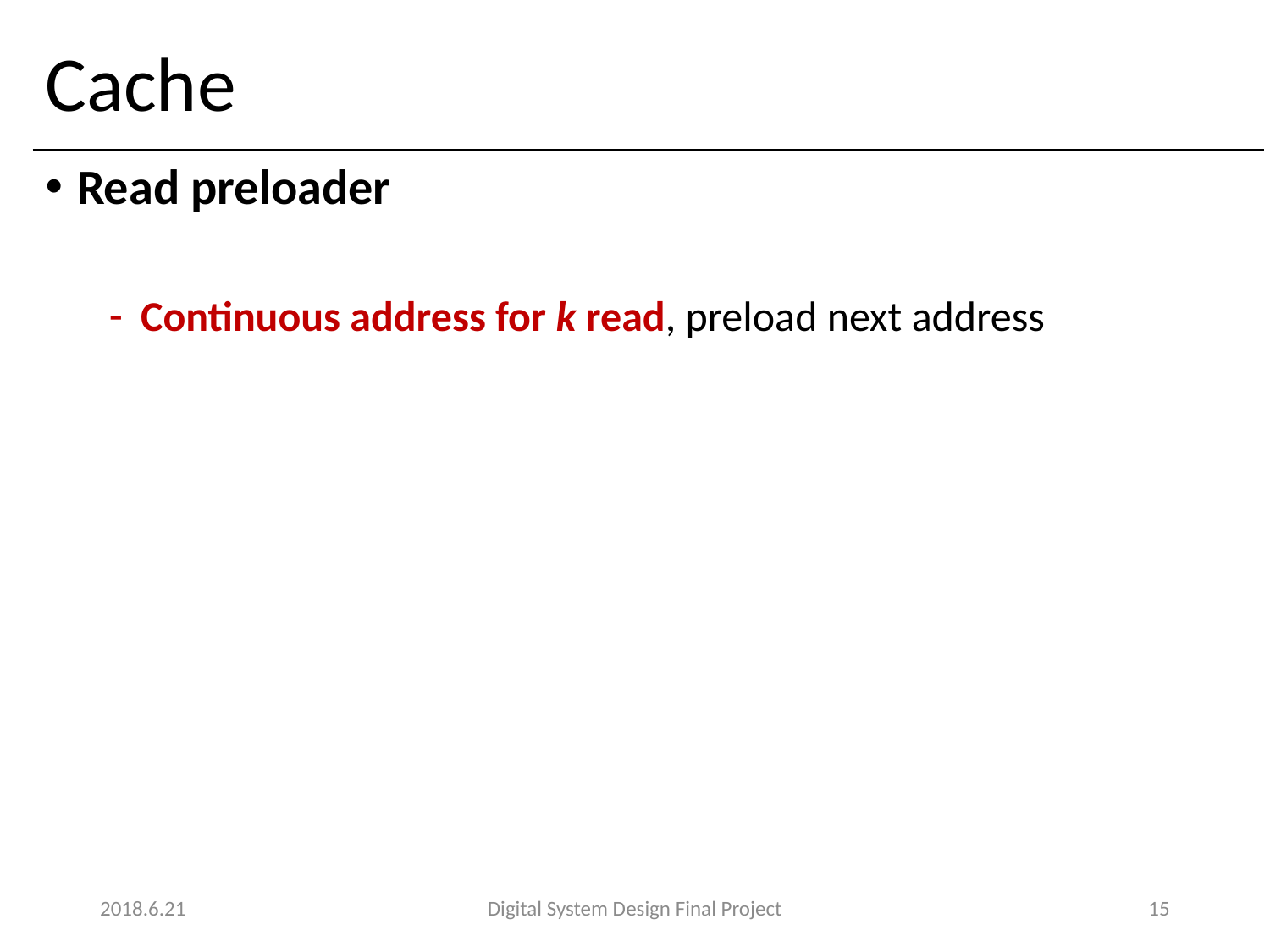

# Cache
Read preloader

Continuous address for k read, preload next address

2018.6.21
Digital System Design Final Project
15